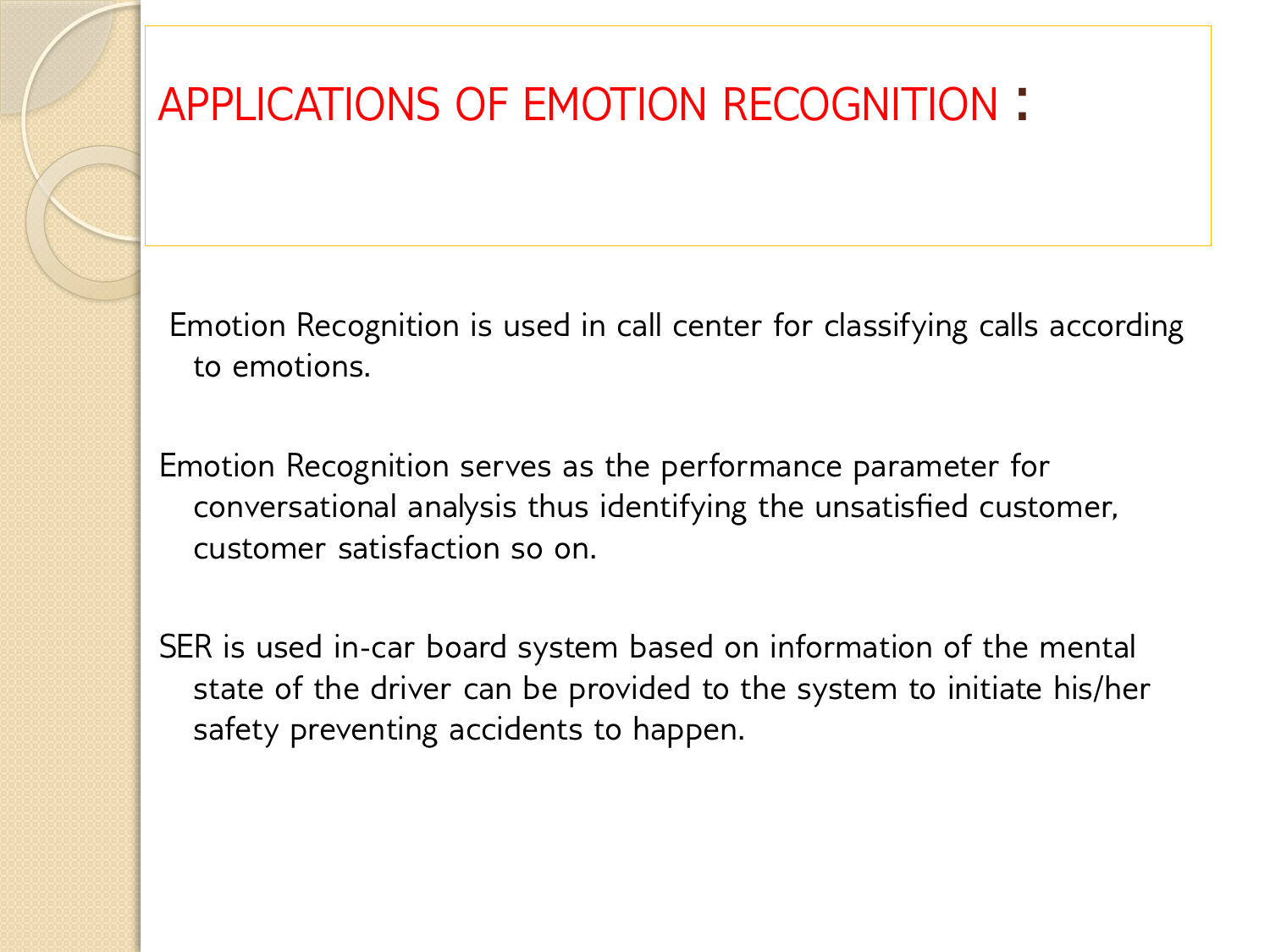

# APPLICATIONS OF EMOTION RECOGNITION :

 Emotion Recognition is used in call center for classifying calls according to emotions.

Emotion Recognition serves as the performance parameter for conversational analysis thus identifying the unsatisfied customer, customer satisfaction so on.

SER is used in-car board system based on information of the mental state of the driver can be provided to the system to initiate his/her safety preventing accidents to happen.